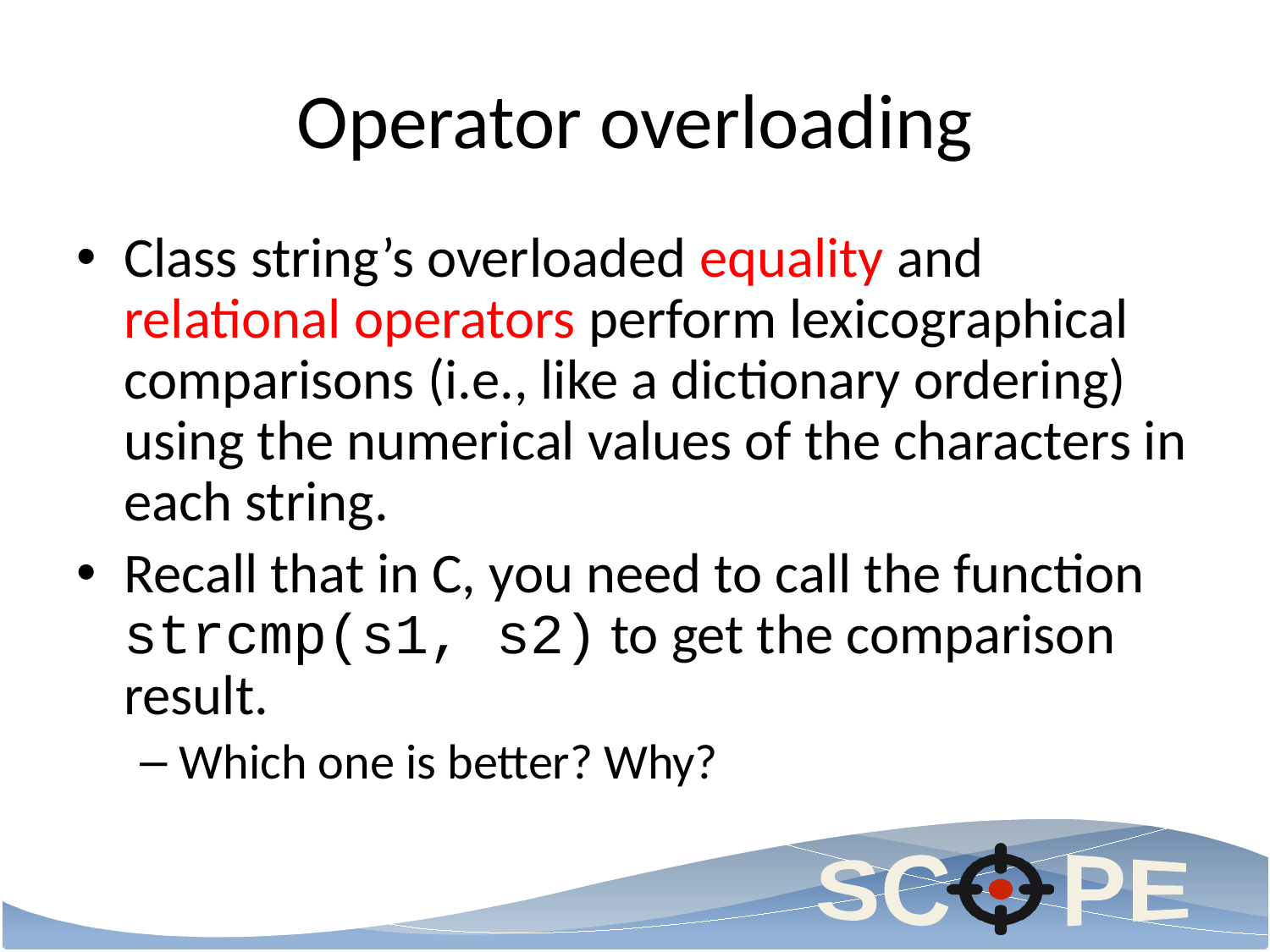

# Operator overloading
Class string’s overloaded equality and relational operators perform lexicographical comparisons (i.e., like a dictionary ordering) using the numerical values of the characters in each string.
Recall that in C, you need to call the function strcmp(s1, s2) to get the comparison result.
Which one is better? Why?